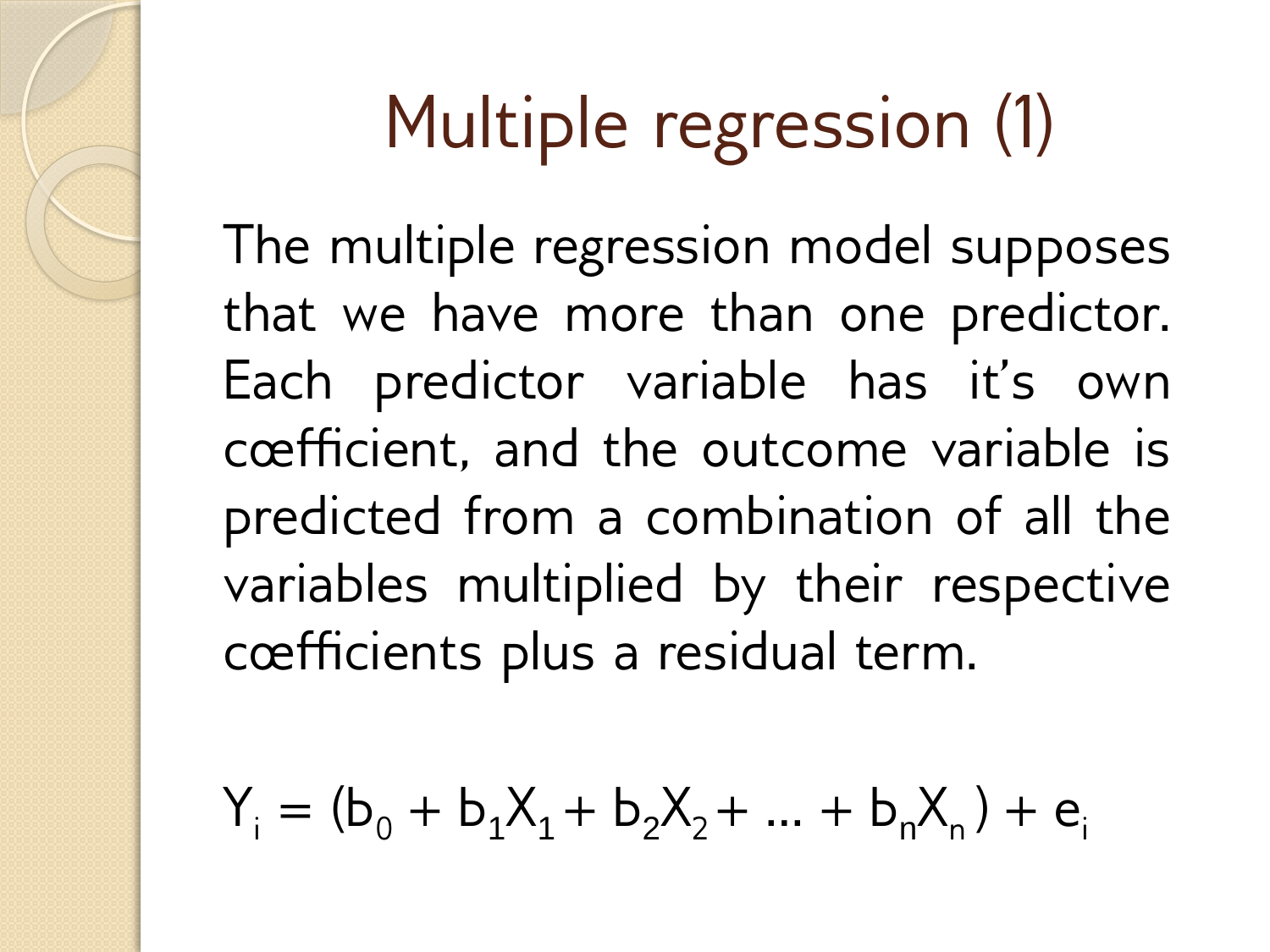

# Multiple regression (1)
The multiple regression model supposes that we have more than one predictor. Each predictor variable has it’s own coefficient, and the outcome variable is predicted from a combination of all the variables multiplied by their respective coefficients plus a residual term.

Yi = (b0 + b1X1 + b2X2 + … + bnXn ) + ei